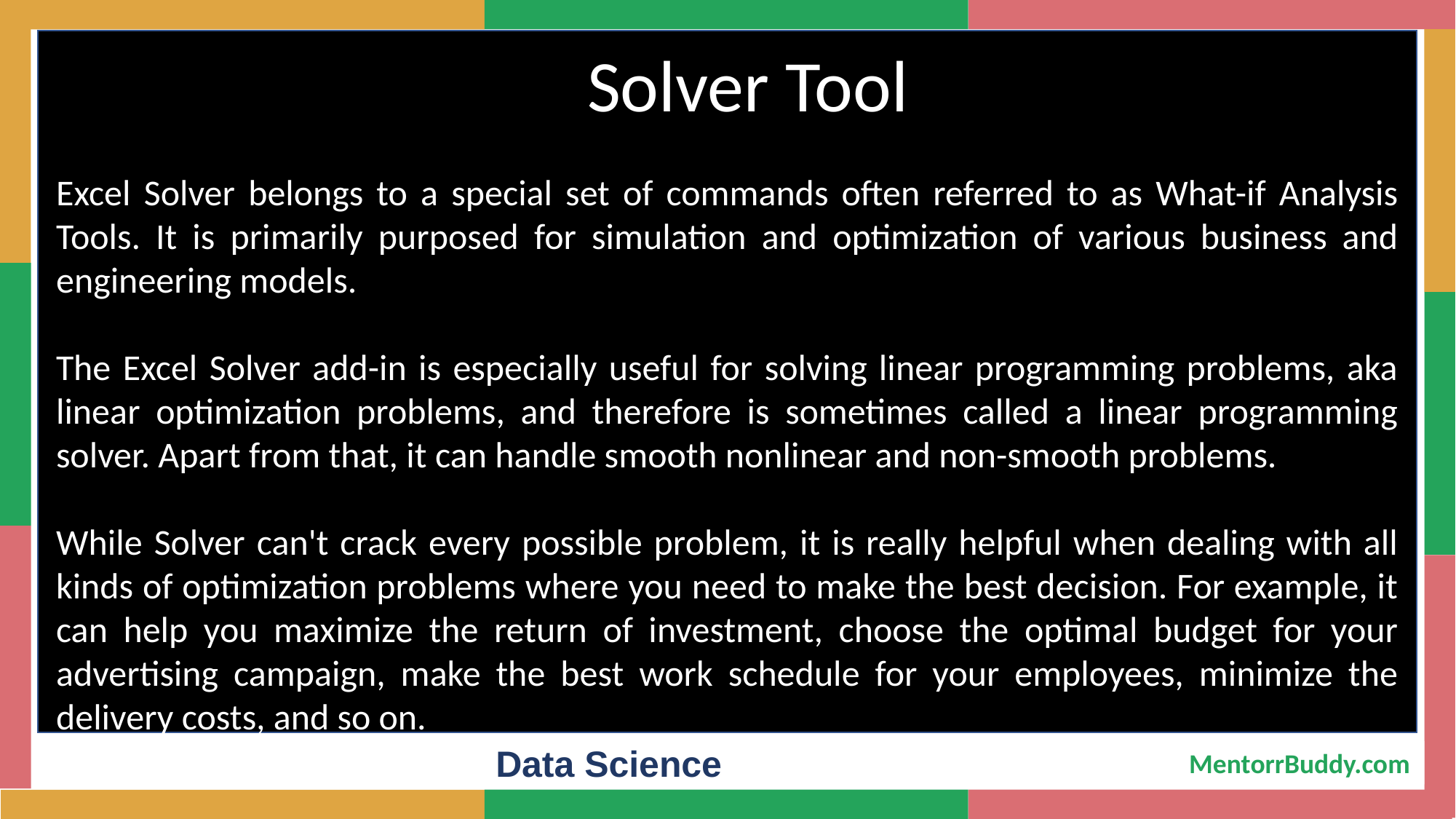

Solver Tool

# 2
Excel Solver belongs to a special set of commands often referred to as What-if Analysis Tools. It is primarily purposed for simulation and optimization of various business and engineering models.

The Excel Solver add-in is especially useful for solving linear programming problems, aka linear optimization problems, and therefore is sometimes called a linear programming solver. Apart from that, it can handle smooth nonlinear and non-smooth problems.

While Solver can't crack every possible problem, it is really helpful when dealing with all kinds of optimization problems where you need to make the best decision. For example, it can help you maximize the return of investment, choose the optimal budget for your advertising campaign, make the best work schedule for your employees, minimize the delivery costs, and so on.

Data Science
MentorrBuddy.com